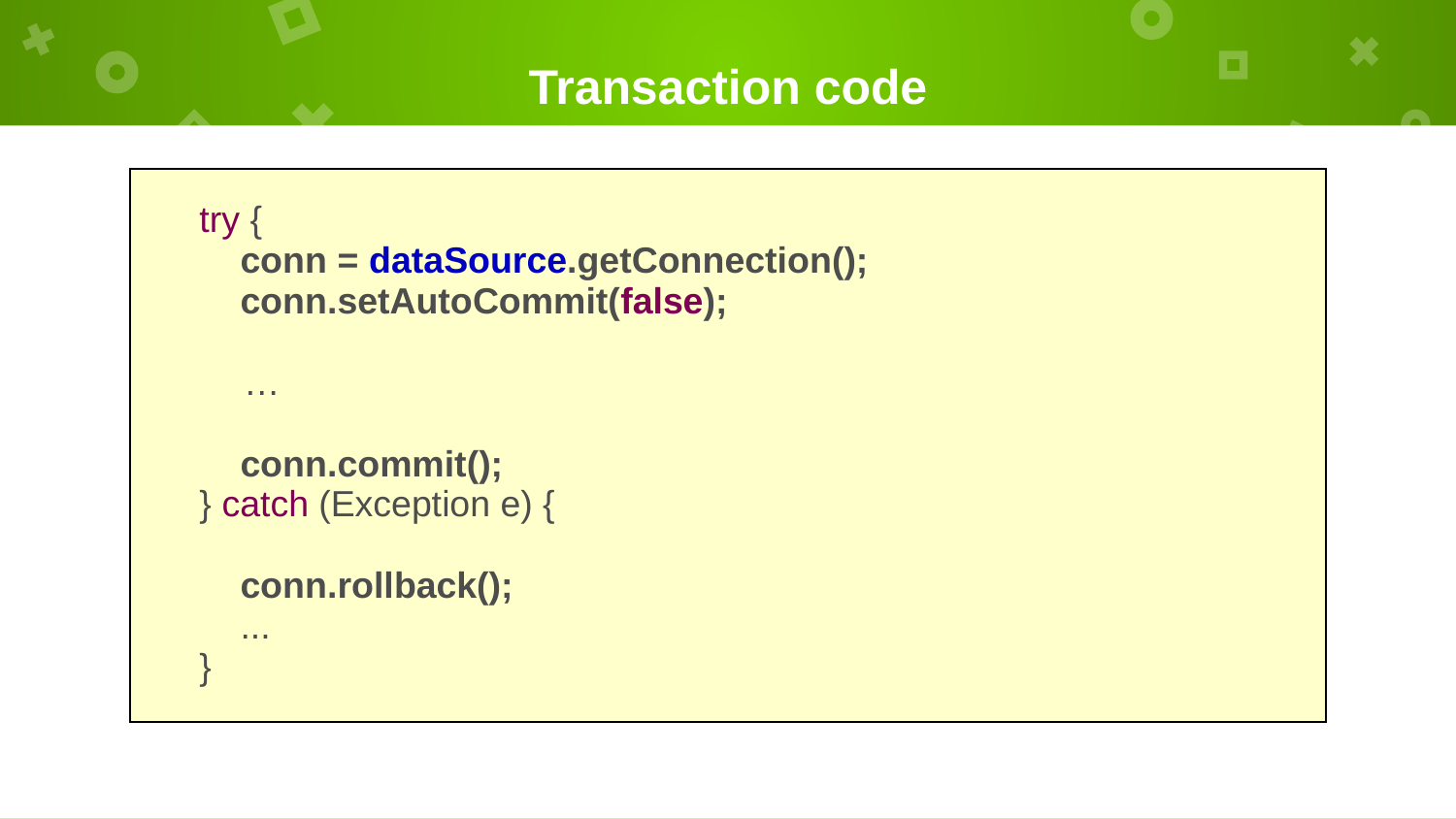

# Transaction code
    try {
        conn = dataSource.getConnection();
        conn.setAutoCommit(false);

	   …

        conn.commit();
    } catch (Exception e) {

        conn.rollback();
        ...
    }